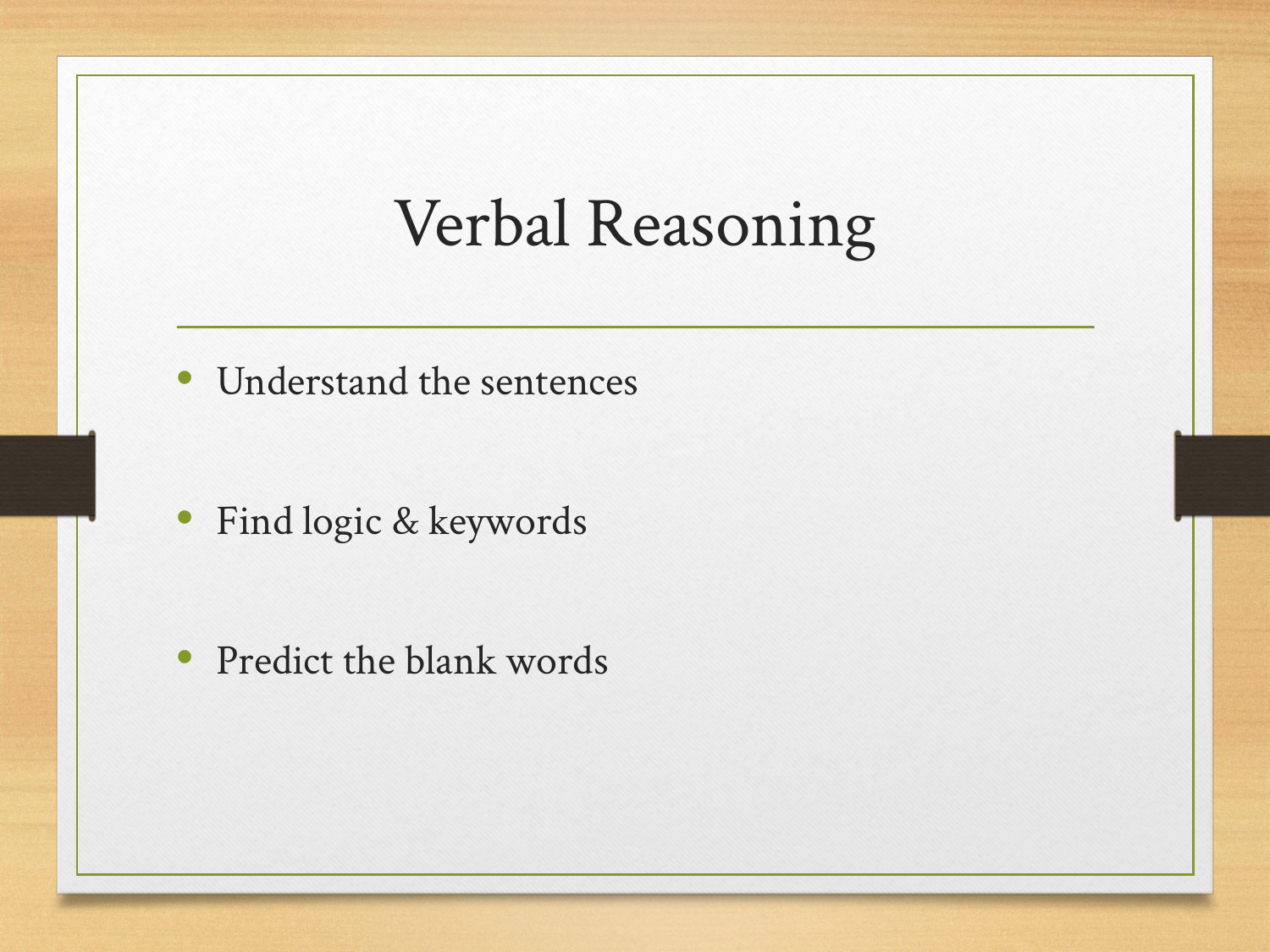

# Verbal Reasoning
Understand the sentences

Find logic & keywords

Predict the blank words